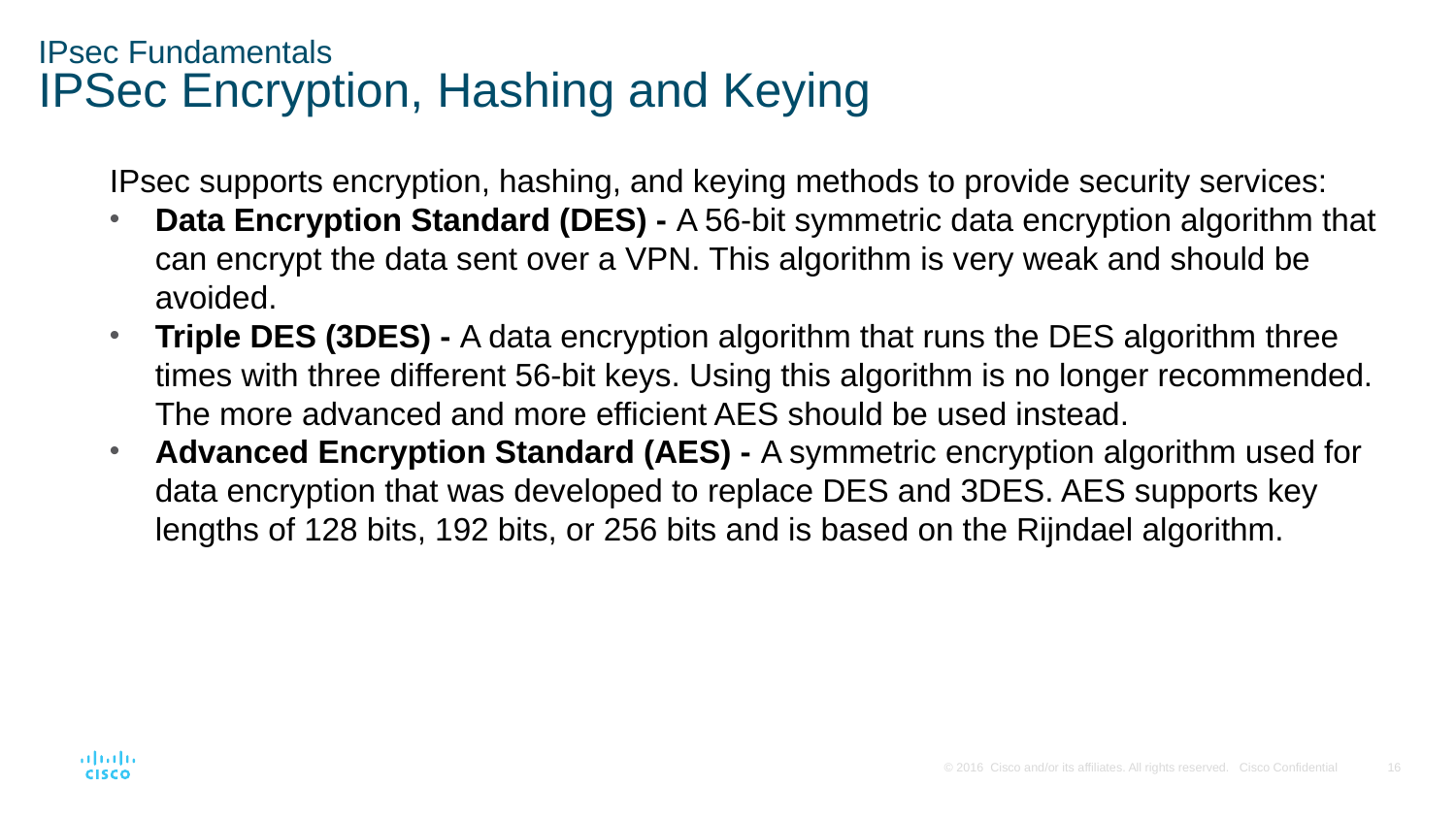

# IPsec Fundamentals IPSec Encryption, Hashing and Keying
IPsec supports encryption, hashing, and keying methods to provide security services:
Data Encryption Standard (DES) - A 56-bit symmetric data encryption algorithm that can encrypt the data sent over a VPN. This algorithm is very weak and should be avoided.
Triple DES (3DES) - A data encryption algorithm that runs the DES algorithm three times with three different 56-bit keys. Using this algorithm is no longer recommended. The more advanced and more efficient AES should be used instead.
Advanced Encryption Standard (AES) - A symmetric encryption algorithm used for data encryption that was developed to replace DES and 3DES. AES supports key lengths of 128 bits, 192 bits, or 256 bits and is based on the Rijndael algorithm.